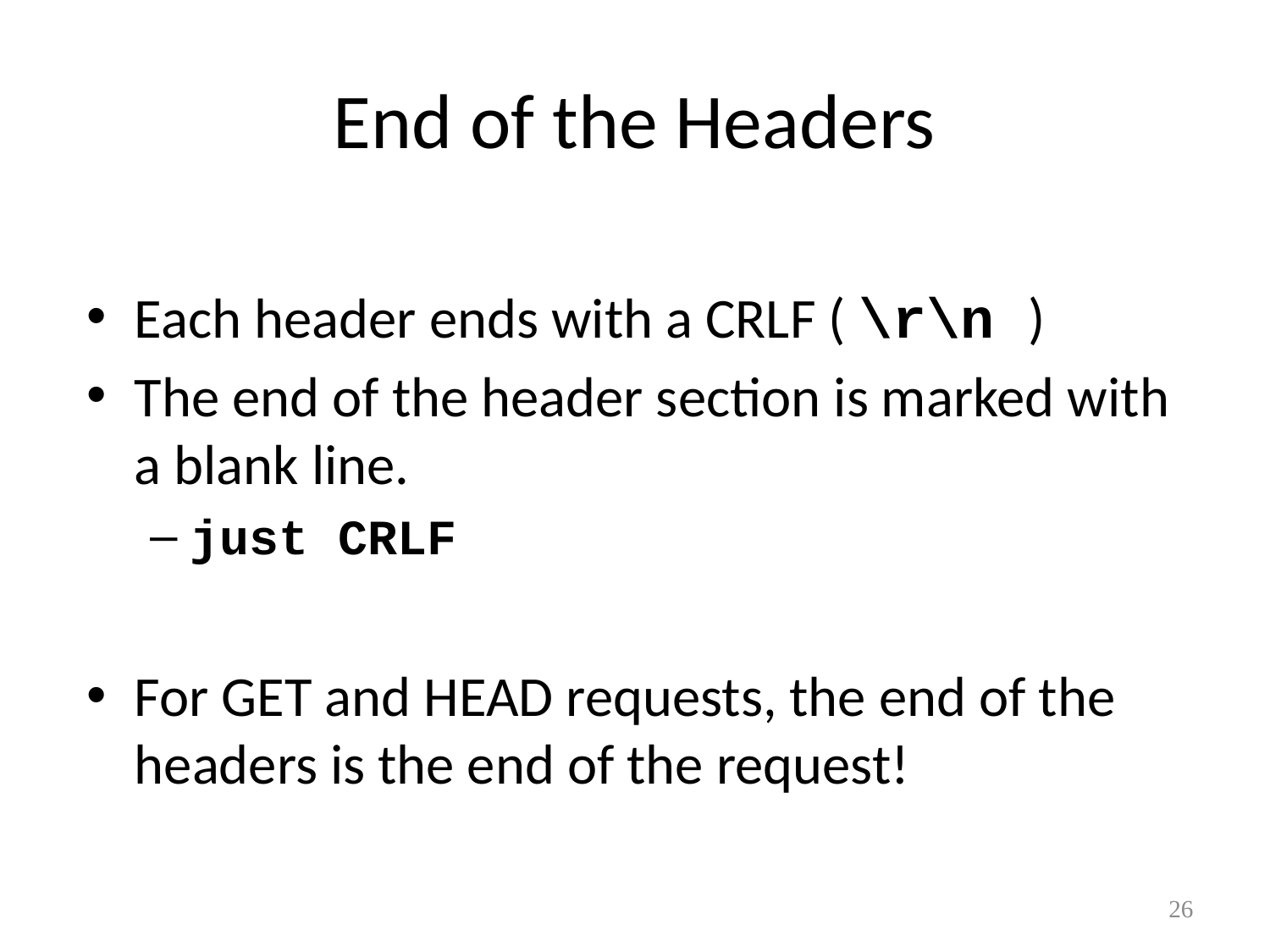

# End of the Headers
Each header ends with a CRLF ( \r\n )
The end of the header section is marked with a blank line.
just CRLF

For GET and HEAD requests, the end of the headers is the end of the request!
26